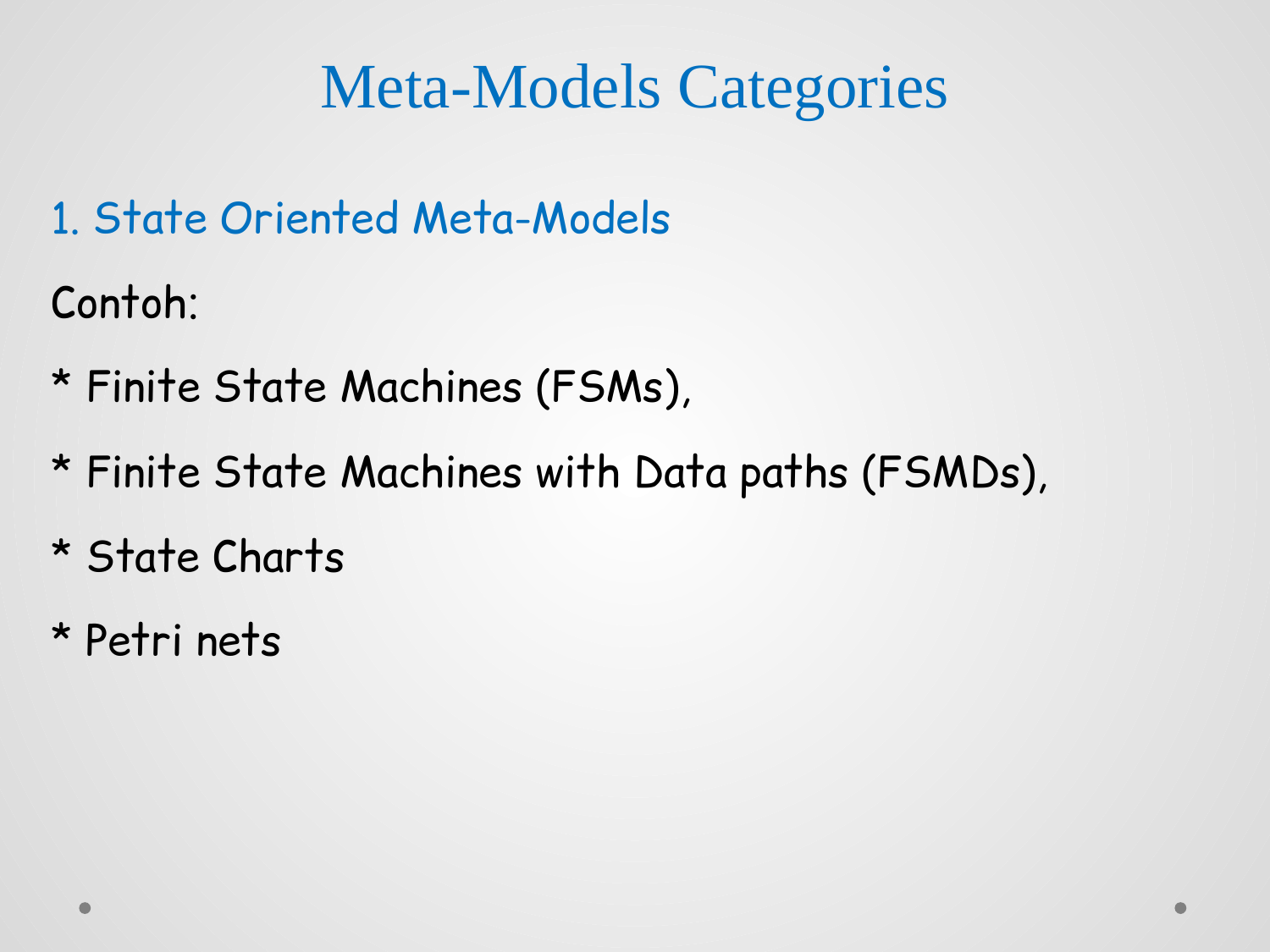

# Meta-Models Categories
1. State Oriented Meta-Models
Contoh:
* Finite State Machines (FSMs),
* Finite State Machines with Data paths (FSMDs),
* State Charts
* Petri nets